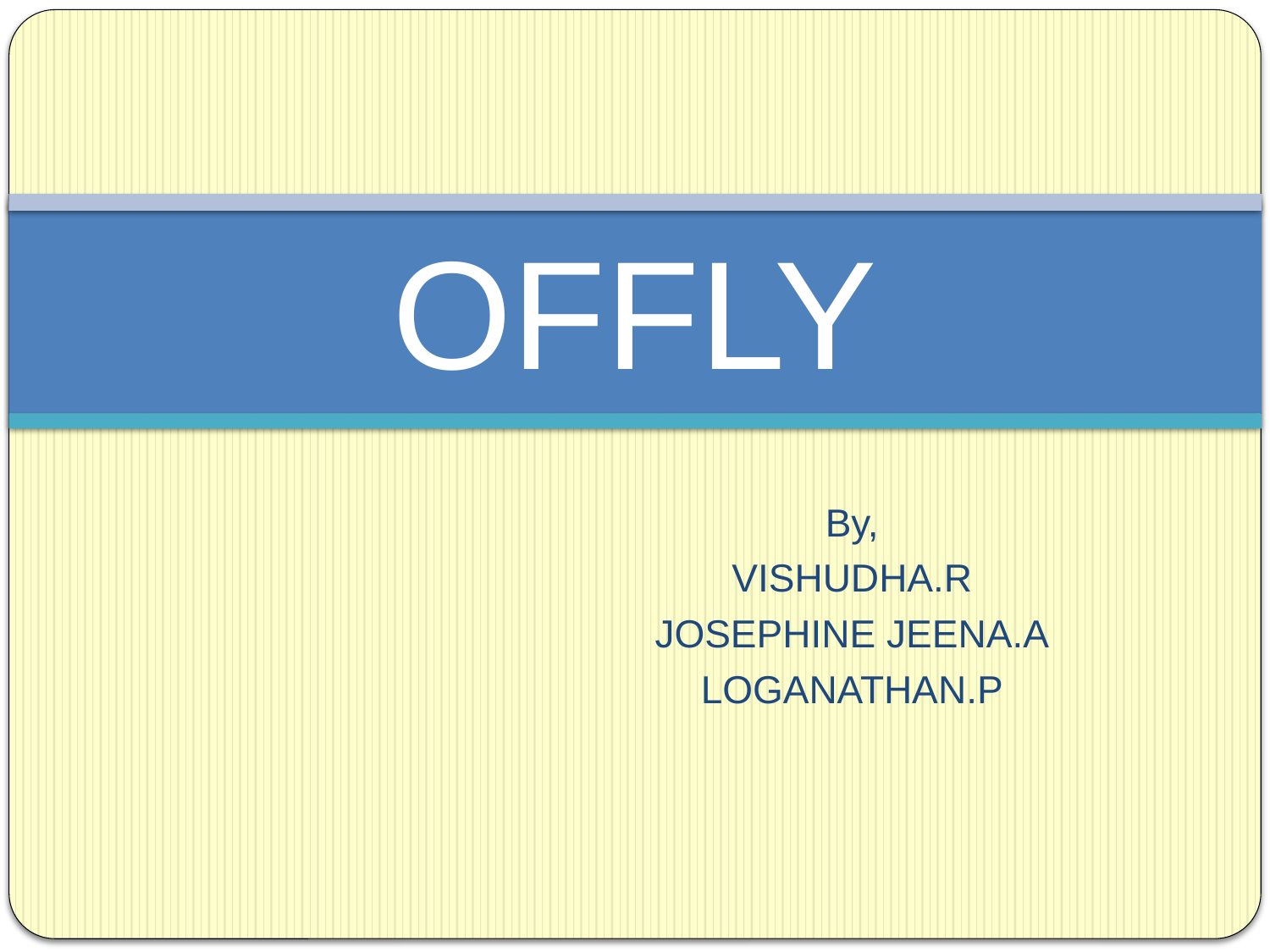

# OFFLY
By,
VISHUDHA.R
JOSEPHINE JEENA.A
LOGANATHAN.P